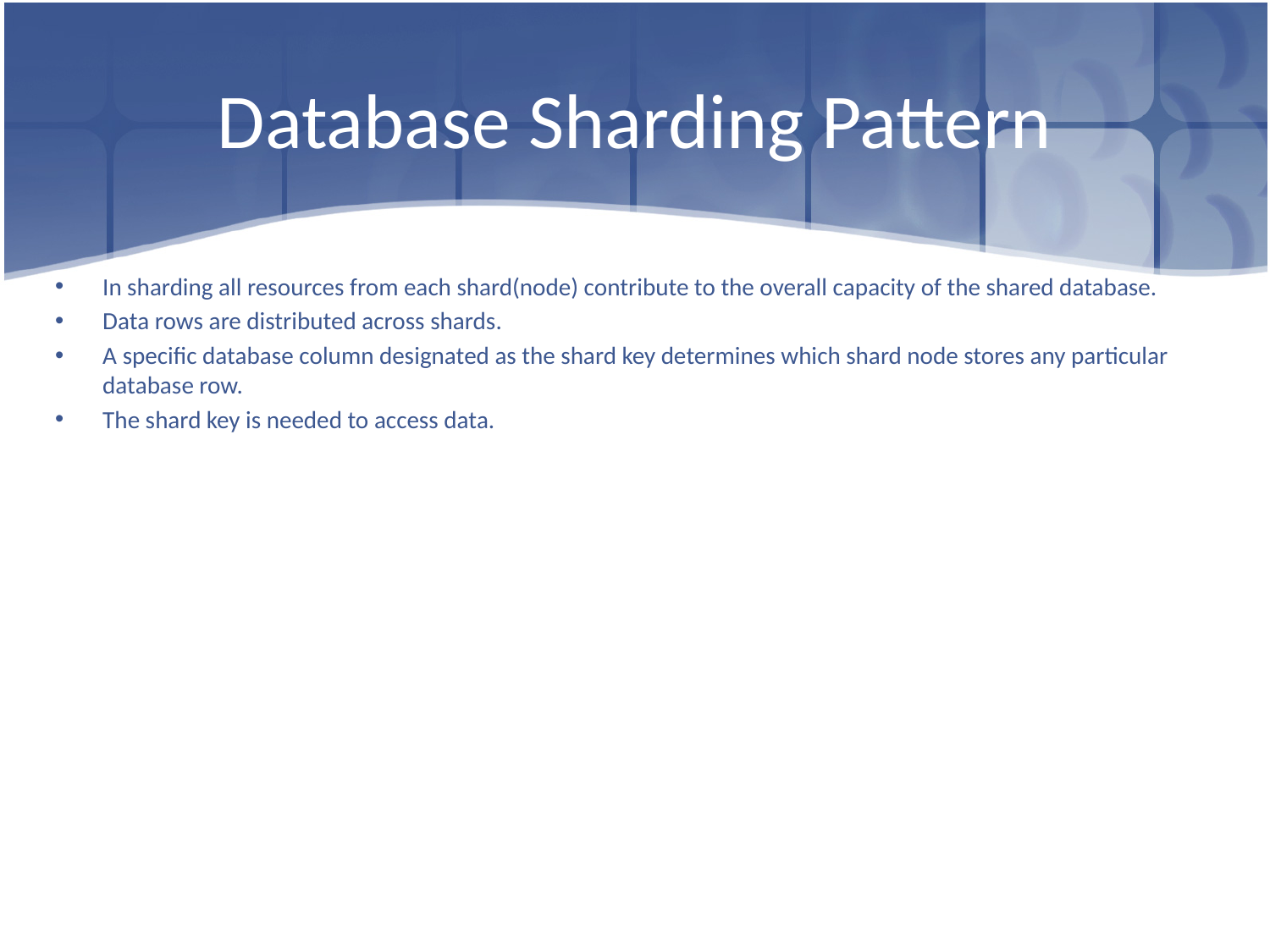

# Database Sharding Pattern
In sharding all resources from each shard(node) contribute to the overall capacity of the shared database.
Data rows are distributed across shards.
A specific database column designated as the shard key determines which shard node stores any particular database row.
The shard key is needed to access data.